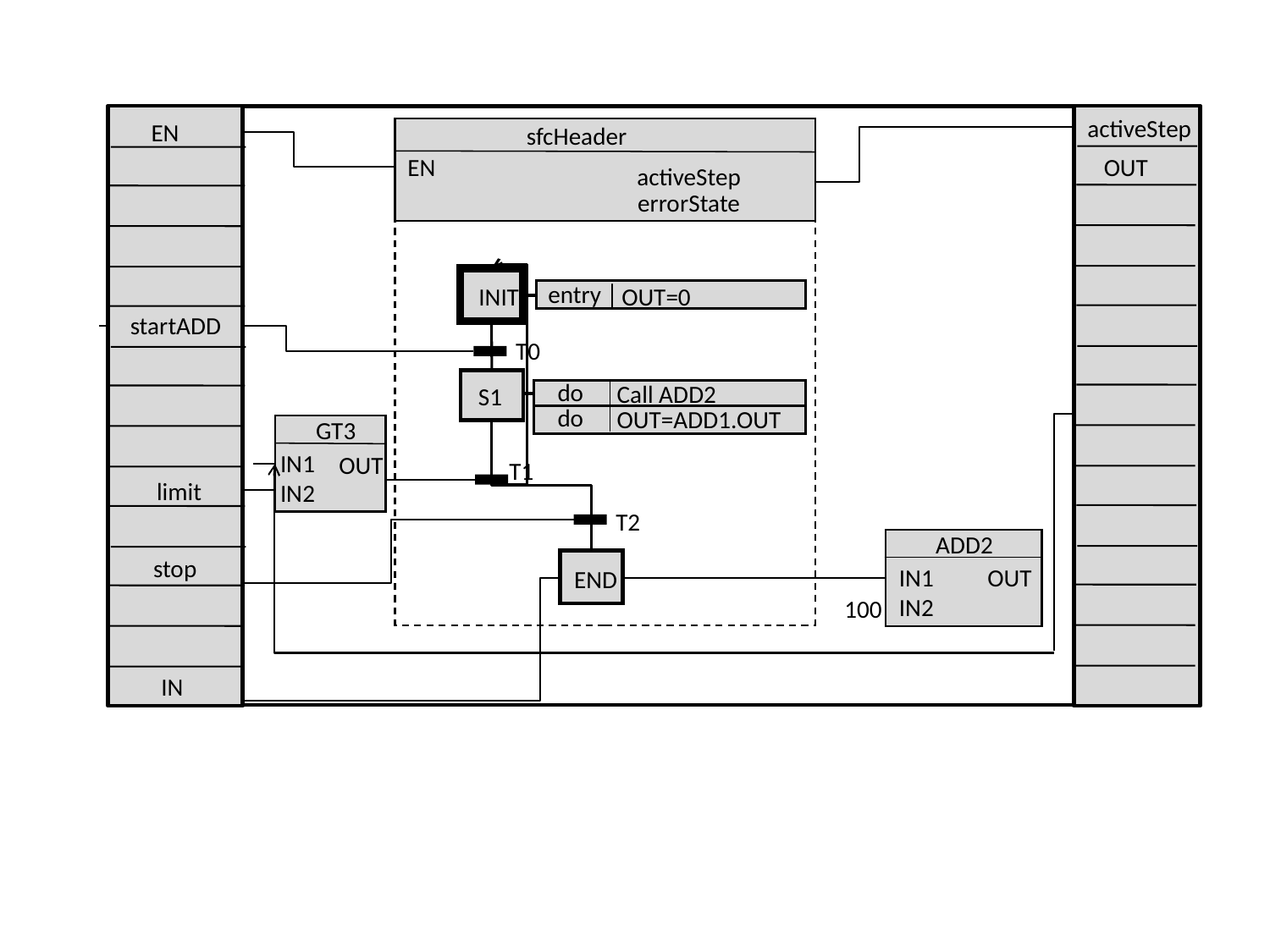

activeStep
EN

sfcHeader

EN
OUT
activeStep

errorState

entry
OUT=0

INIT

startADD
T0

do
Call ADD2

S1

do
OUT=ADD1.OUT

GT3

IN1
IN2
OUT
T1

limit

T2

ADD2

stop
IN1
IN2
OUT
END

100

IN